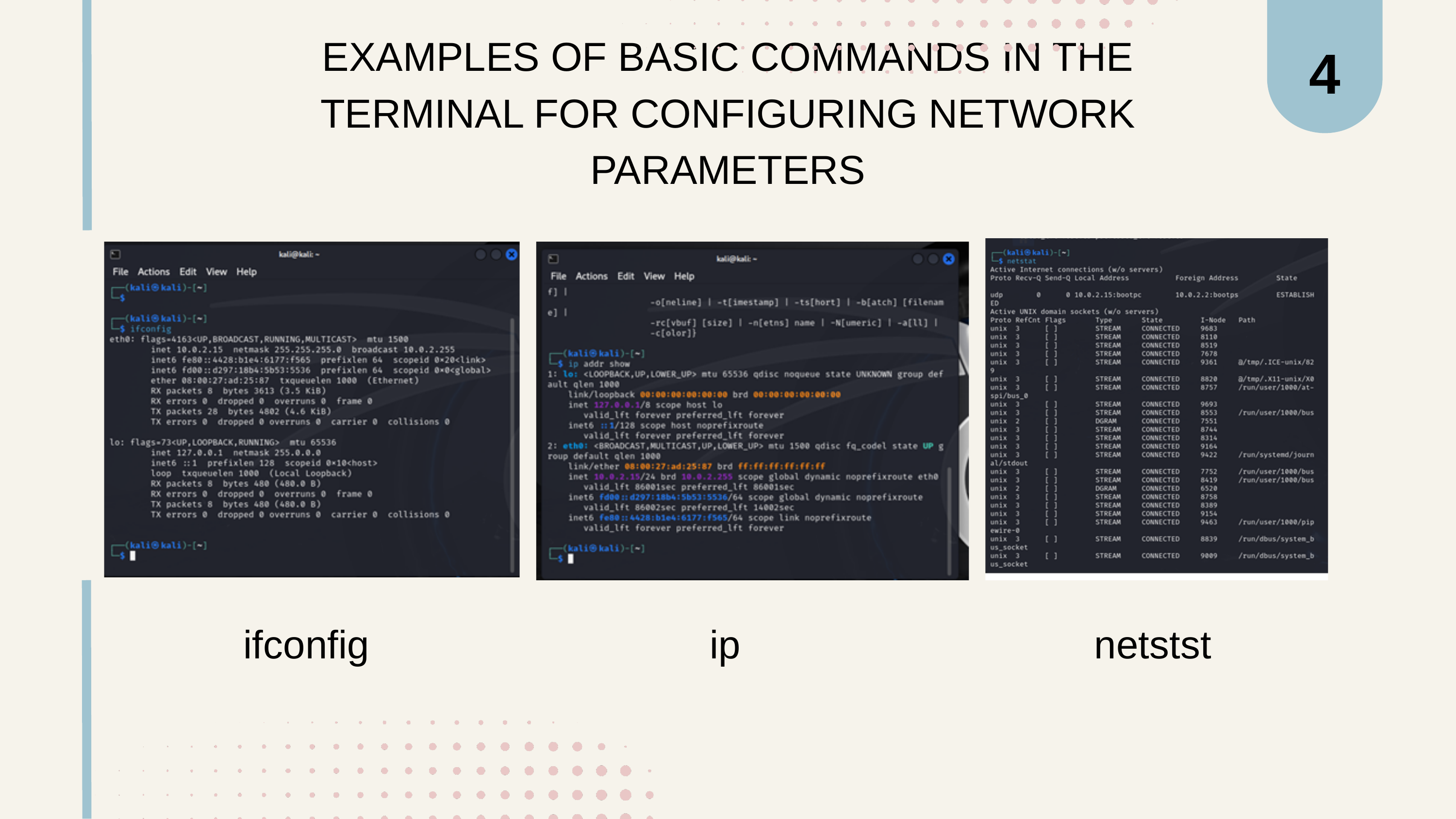

4

EXAMPLES OF BASIC COMMANDS IN THE TERMINAL FOR CONFIGURING NETWORK PARAMETERS

ifconfig
ip
netstst